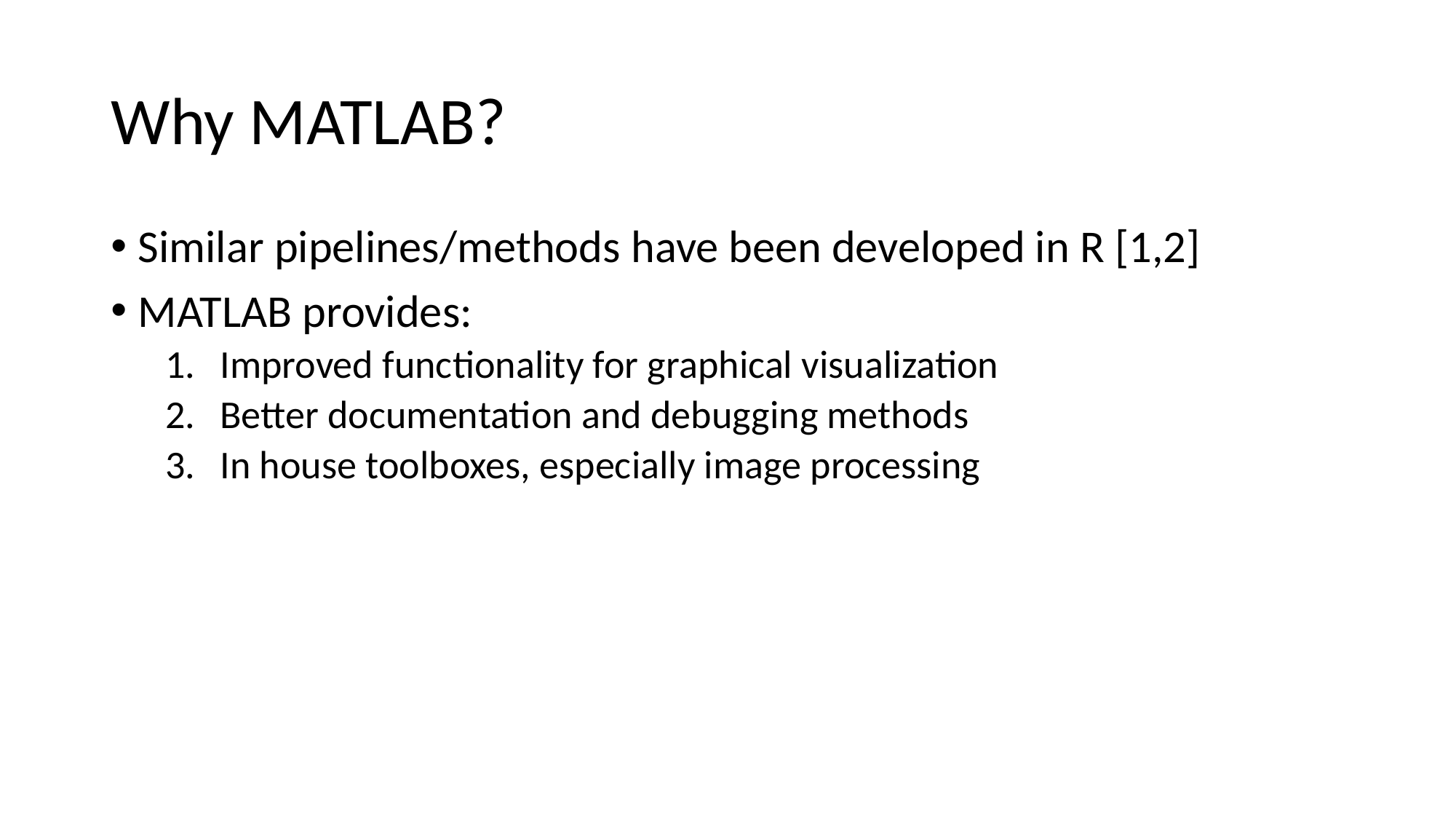

# Why MATLAB?
Similar pipelines/methods have been developed in R [1,2]
MATLAB provides:
Improved functionality for graphical visualization
Better documentation and debugging methods
In house toolboxes, especially image processing